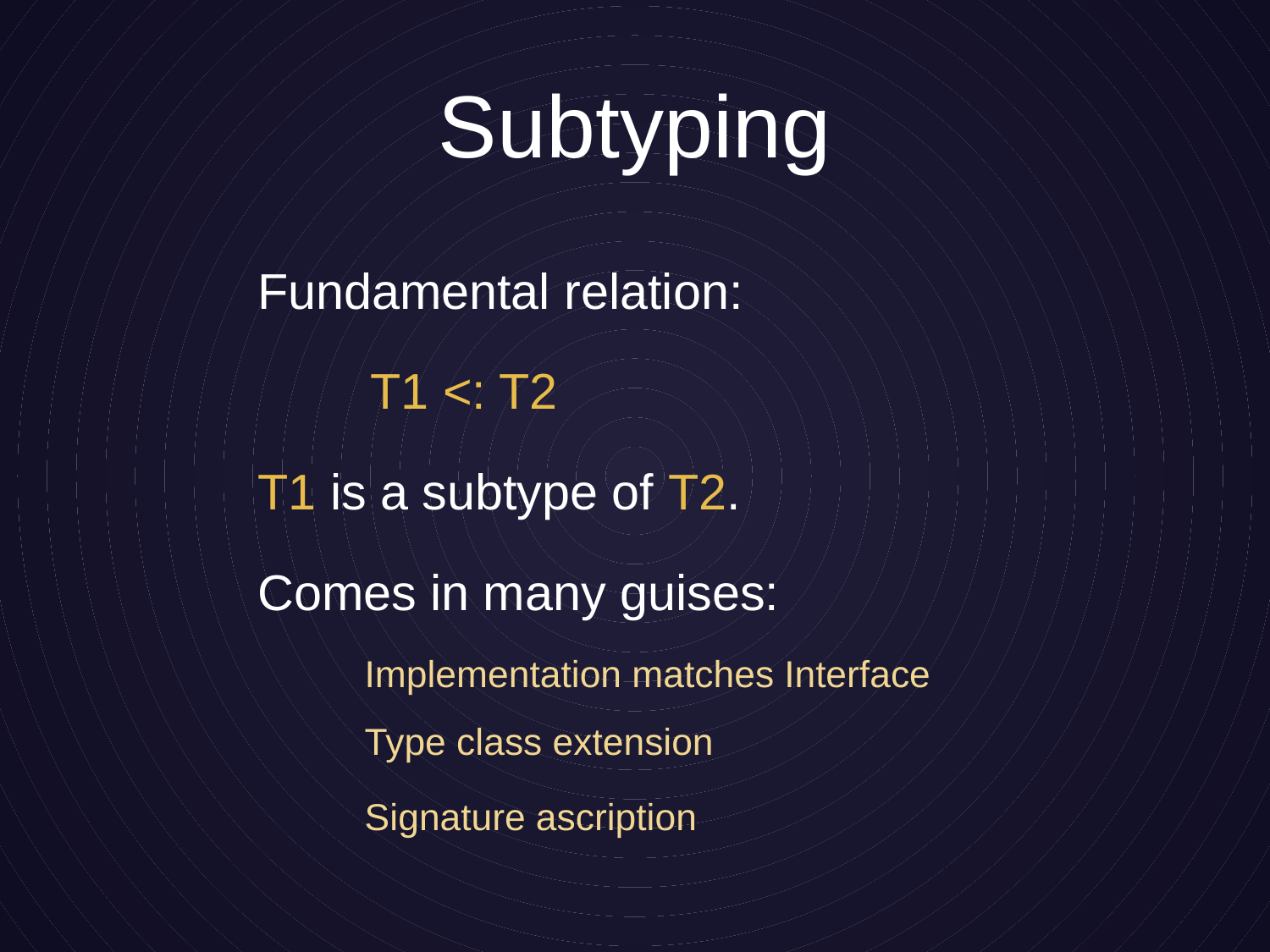

# Subtyping
Fundamental relation:
	T1 <: T2
T1 is a subtype of T2.
Comes in many guises:
Implementation matches Interface
Type class extension
Signature ascription